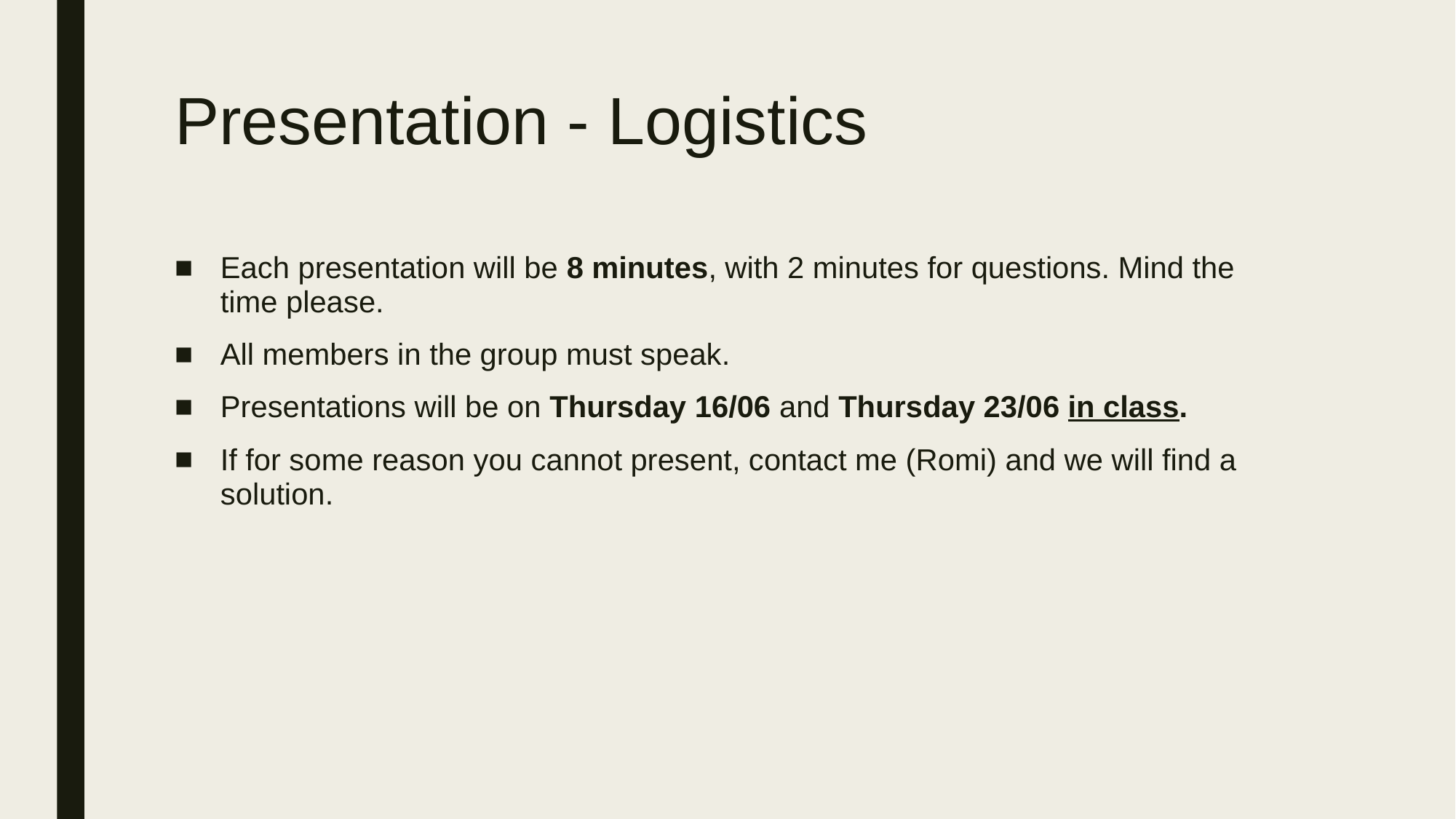

# Presentation - Logistics
Each presentation will be 8 minutes, with 2 minutes for questions. Mind the time please.
All members in the group must speak.
Presentations will be on Thursday 16/06 and Thursday 23/06 in class.
If for some reason you cannot present, contact me (Romi) and we will find a solution.